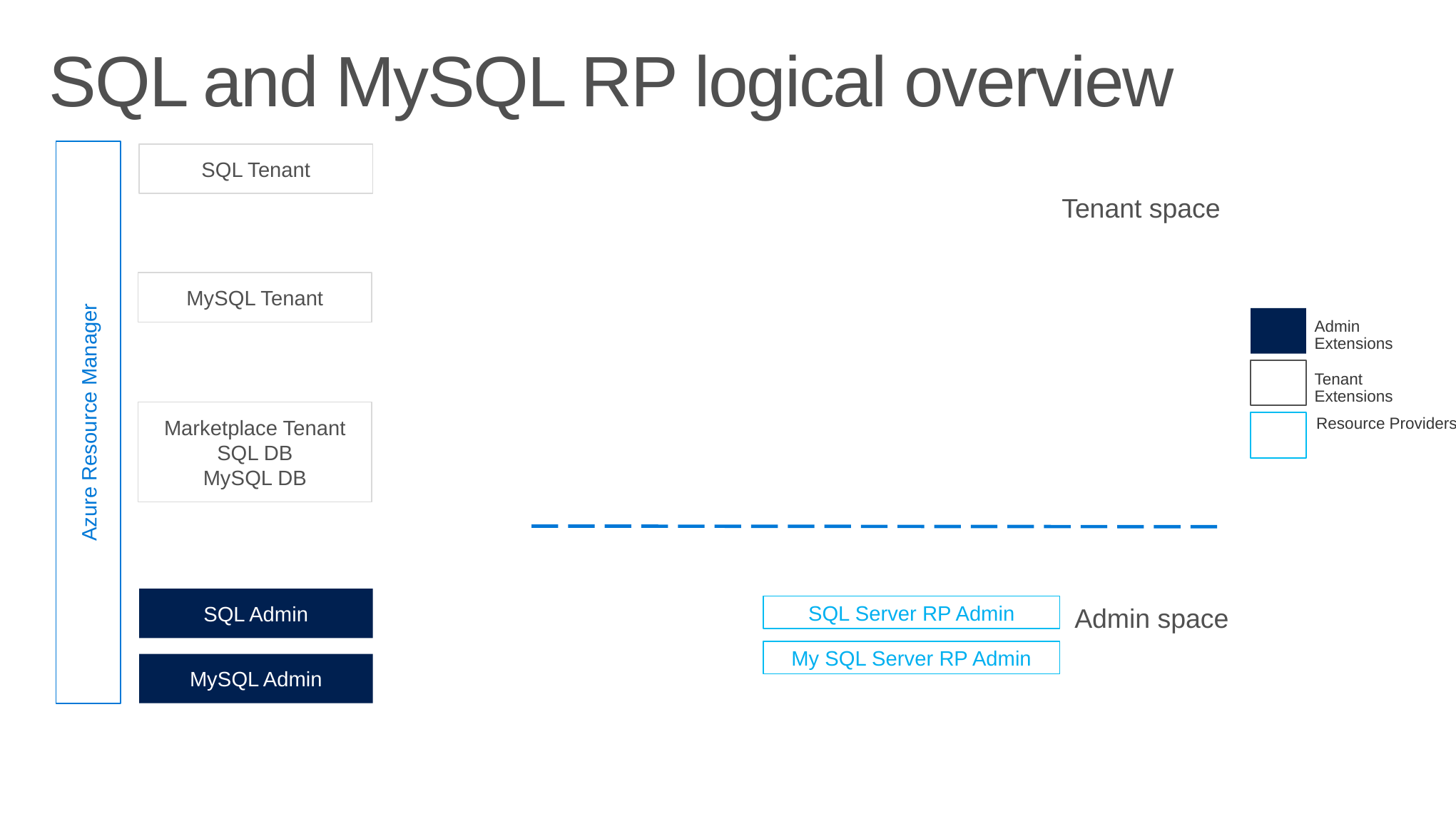

# SQL and MySQL RP logical overview
SQL Tenant
Tenant space
MySQL Tenant
Admin Extensions

Tenant Extensions

Azure Resource Manager
Marketplace Tenant
SQL DB
MySQL DB
Resource Providers

SQL Admin
SQL Server RP Admin
Admin space
My SQL Server RP Admin
MySQL Admin